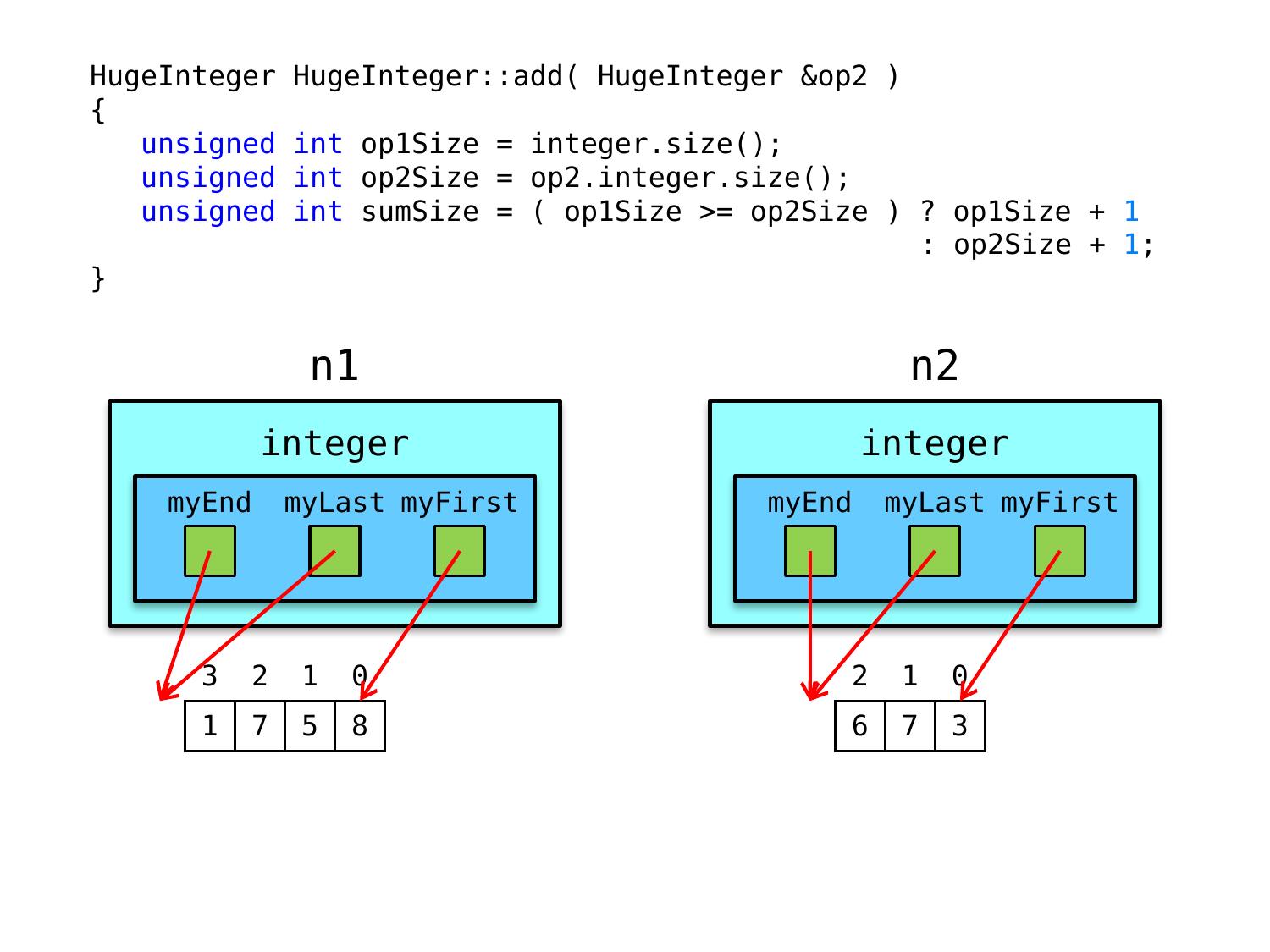

HugeInteger HugeInteger::add( HugeInteger &op2 )
{
   unsigned int op1Size = integer.size();
   unsigned int op2Size = op2.integer.size();
   unsigned int sumSize = ( op1Size >= op2Size ) ? op1Size + 1
                                                 : op2Size + 1;
}
n1
n2

integer

integer

myEnd
myLast
myFirst

myEnd
myLast
myFirst

| 3 | 2 | 1 | 0 |
| --- | --- | --- | --- |
| 1 | 7 | 5 | 8 |
| 2 | 1 | 0 |
| --- | --- | --- |
| 6 | 7 | 3 |